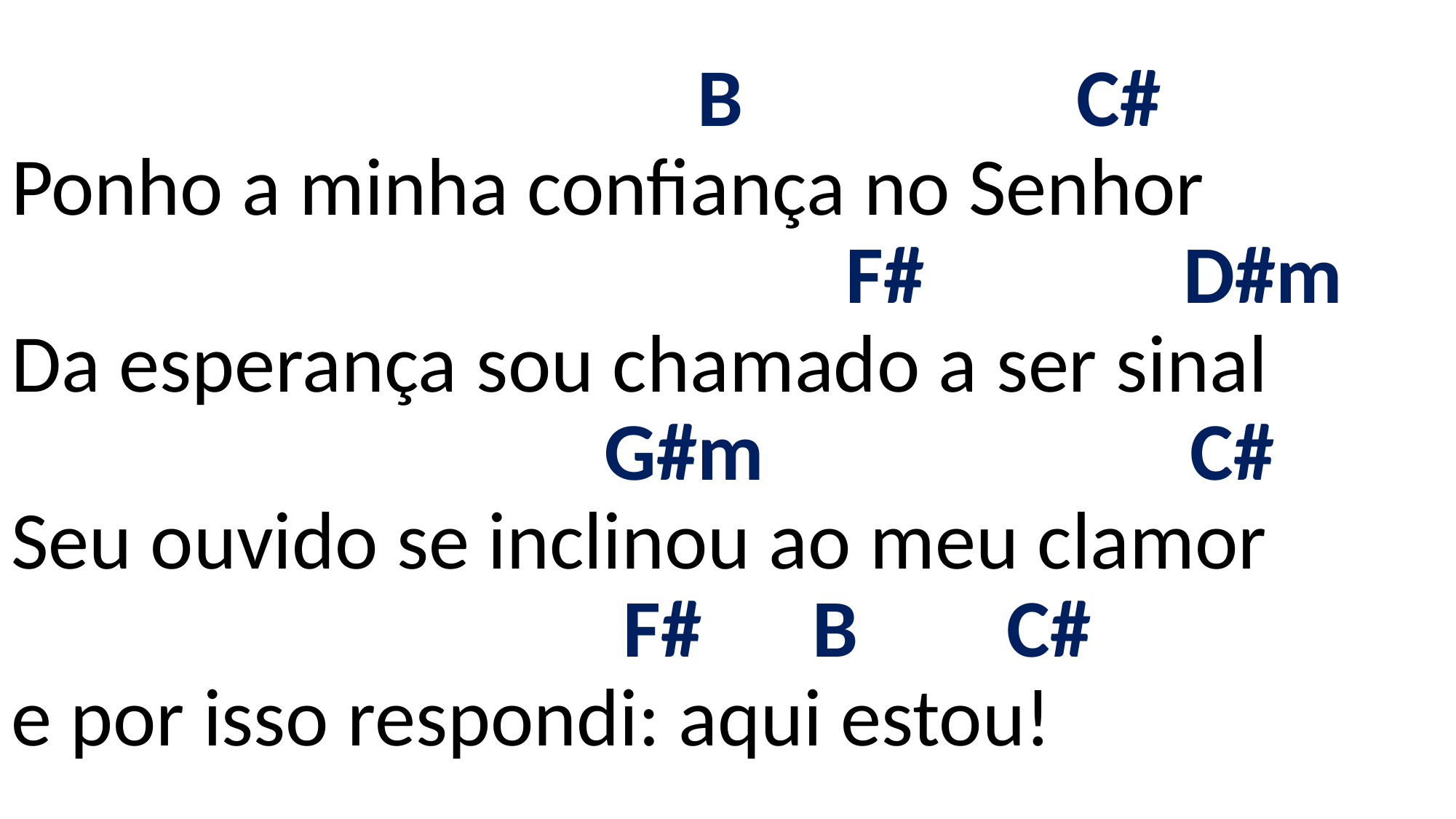

# B                  C# Ponho a minha confiança no Senhor F#              D#m Da esperança sou chamado a ser sinal G#m                       C# Seu ouvido se inclinou ao meu clamor F#      B        C# e por isso respondi: aqui estou!